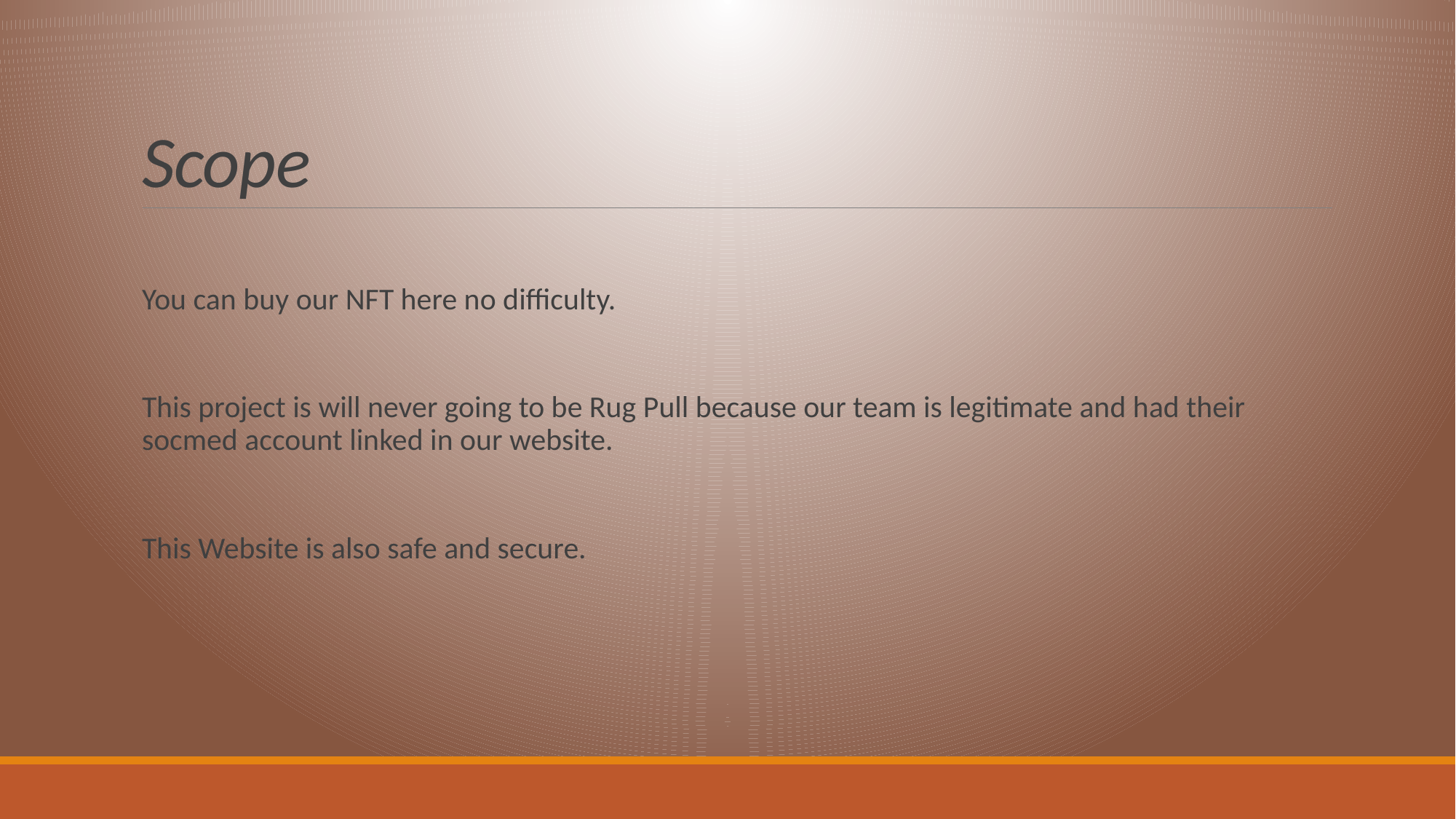

# Scope

You can buy our NFT here no difficulty.

This project is will never going to be Rug Pull because our team is legitimate and had their socmed account linked in our website.

This Website is also safe and secure.